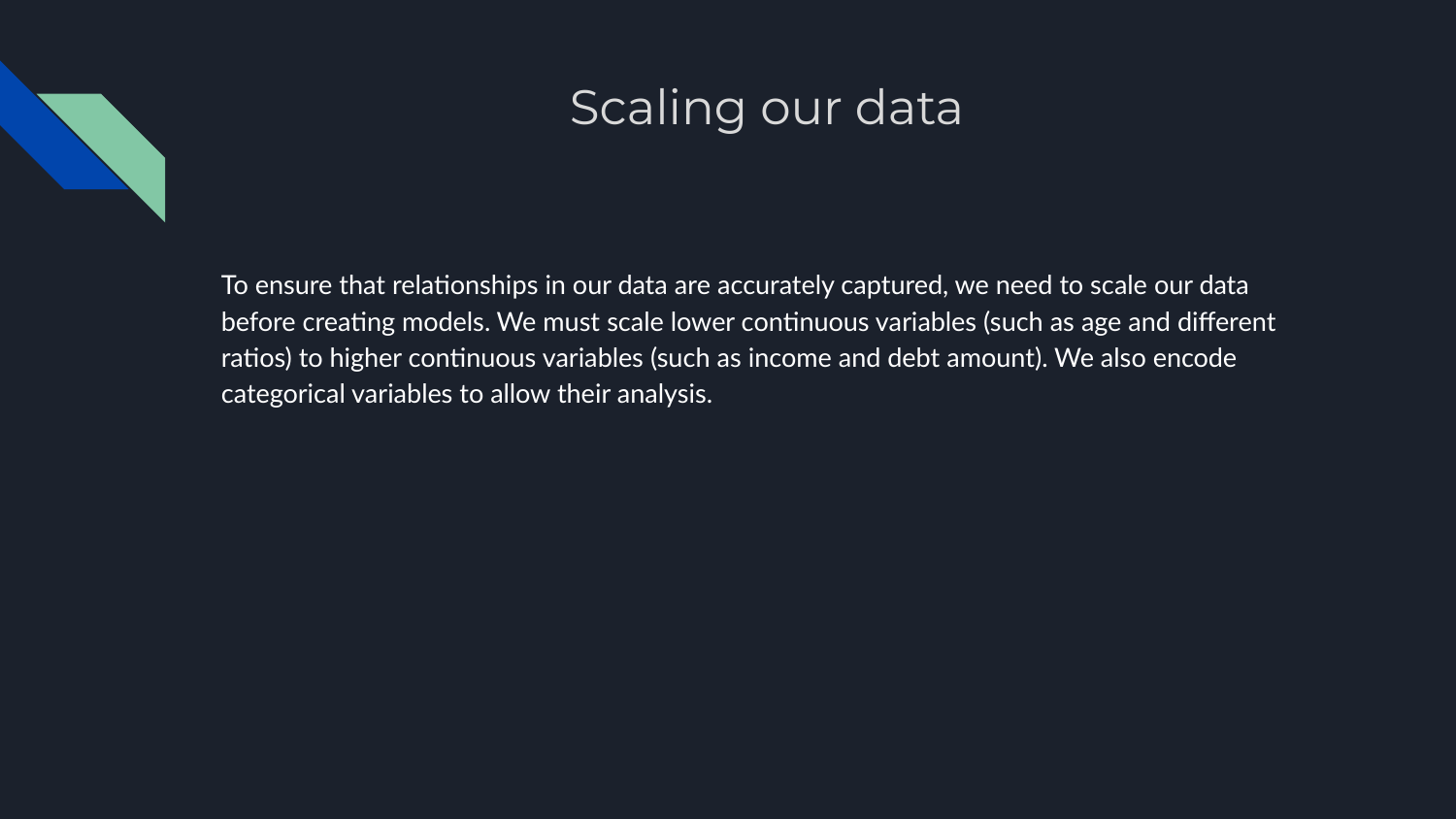

# Scaling our data
To ensure that relationships in our data are accurately captured, we need to scale our data before creating models. We must scale lower continuous variables (such as age and different ratios) to higher continuous variables (such as income and debt amount). We also encode categorical variables to allow their analysis.